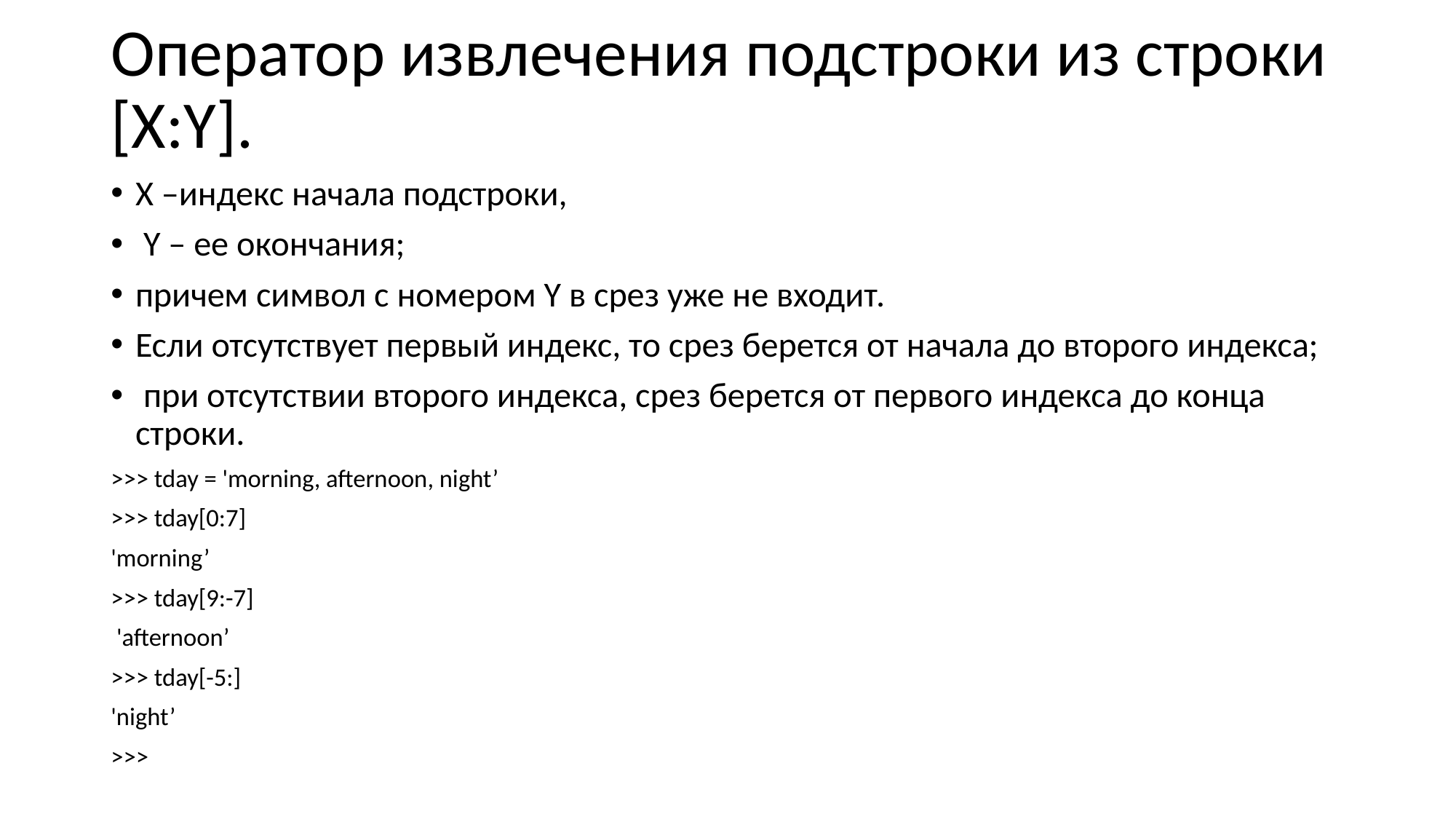

# Оператор извлечения подстроки из строки  [X:Y].
X –индекс начала подстроки,
 Y – ее окончания;
причем символ с номером Y в срез уже не входит.
Если отсутствует первый индекс, то срез берется от начала до второго индекса;
 при отсутствии второго индекса, срез берется от первого индекса до конца строки.
>>> tday = 'morning, afternoon, night’
>>> tday[0:7]
'morning’
>>> tday[9:-7]
 'afternoon’
>>> tday[-5:]
'night’
>>>